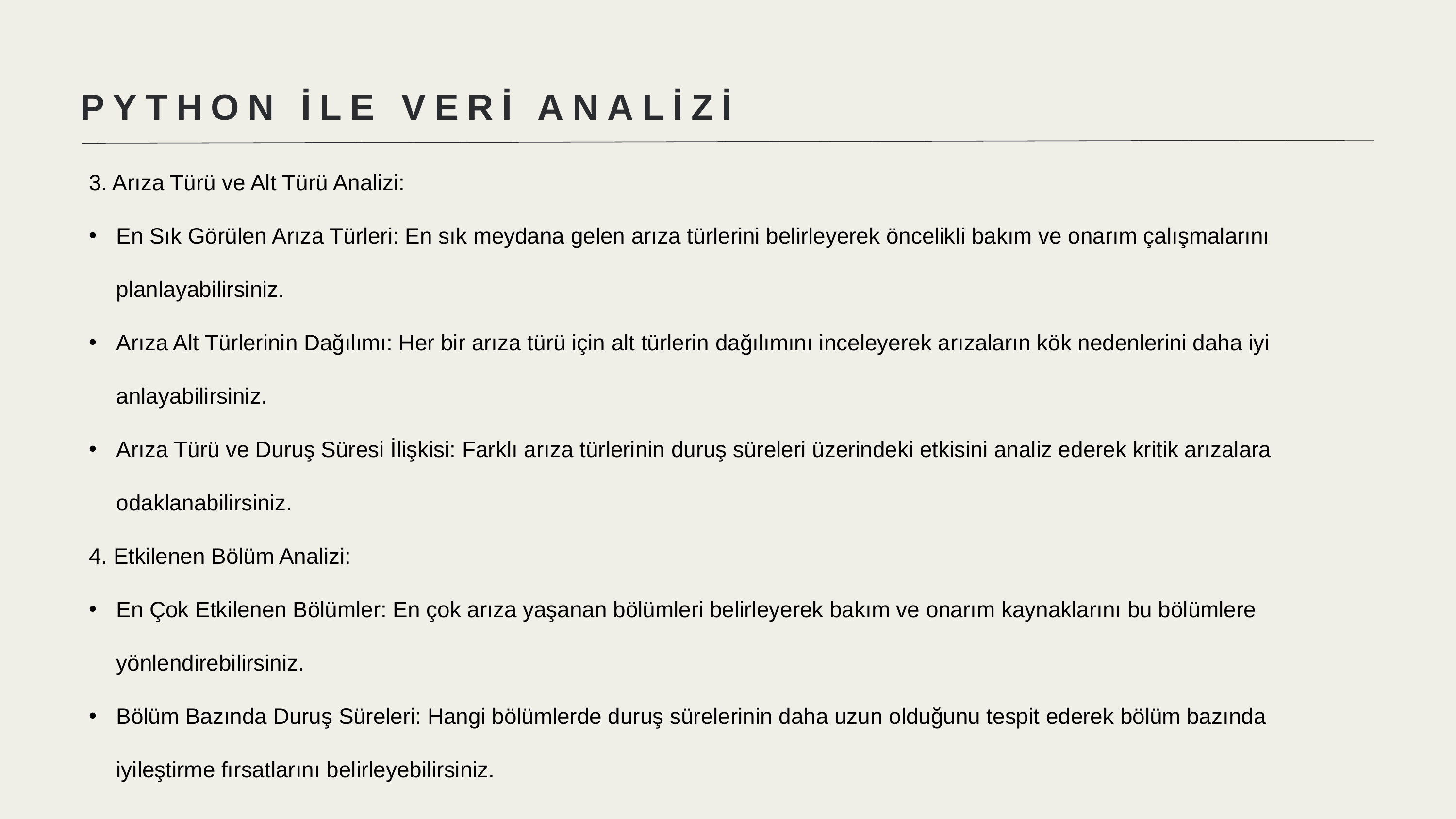

PYTHON İLE VERİ ANALİZİ
3. Arıza Türü ve Alt Türü Analizi:
En Sık Görülen Arıza Türleri: En sık meydana gelen arıza türlerini belirleyerek öncelikli bakım ve onarım çalışmalarını planlayabilirsiniz.
Arıza Alt Türlerinin Dağılımı: Her bir arıza türü için alt türlerin dağılımını inceleyerek arızaların kök nedenlerini daha iyi anlayabilirsiniz.
Arıza Türü ve Duruş Süresi İlişkisi: Farklı arıza türlerinin duruş süreleri üzerindeki etkisini analiz ederek kritik arızalara odaklanabilirsiniz.
4. Etkilenen Bölüm Analizi:
En Çok Etkilenen Bölümler: En çok arıza yaşanan bölümleri belirleyerek bakım ve onarım kaynaklarını bu bölümlere yönlendirebilirsiniz.
Bölüm Bazında Duruş Süreleri: Hangi bölümlerde duruş sürelerinin daha uzun olduğunu tespit ederek bölüm bazında iyileştirme fırsatlarını belirleyebilirsiniz.